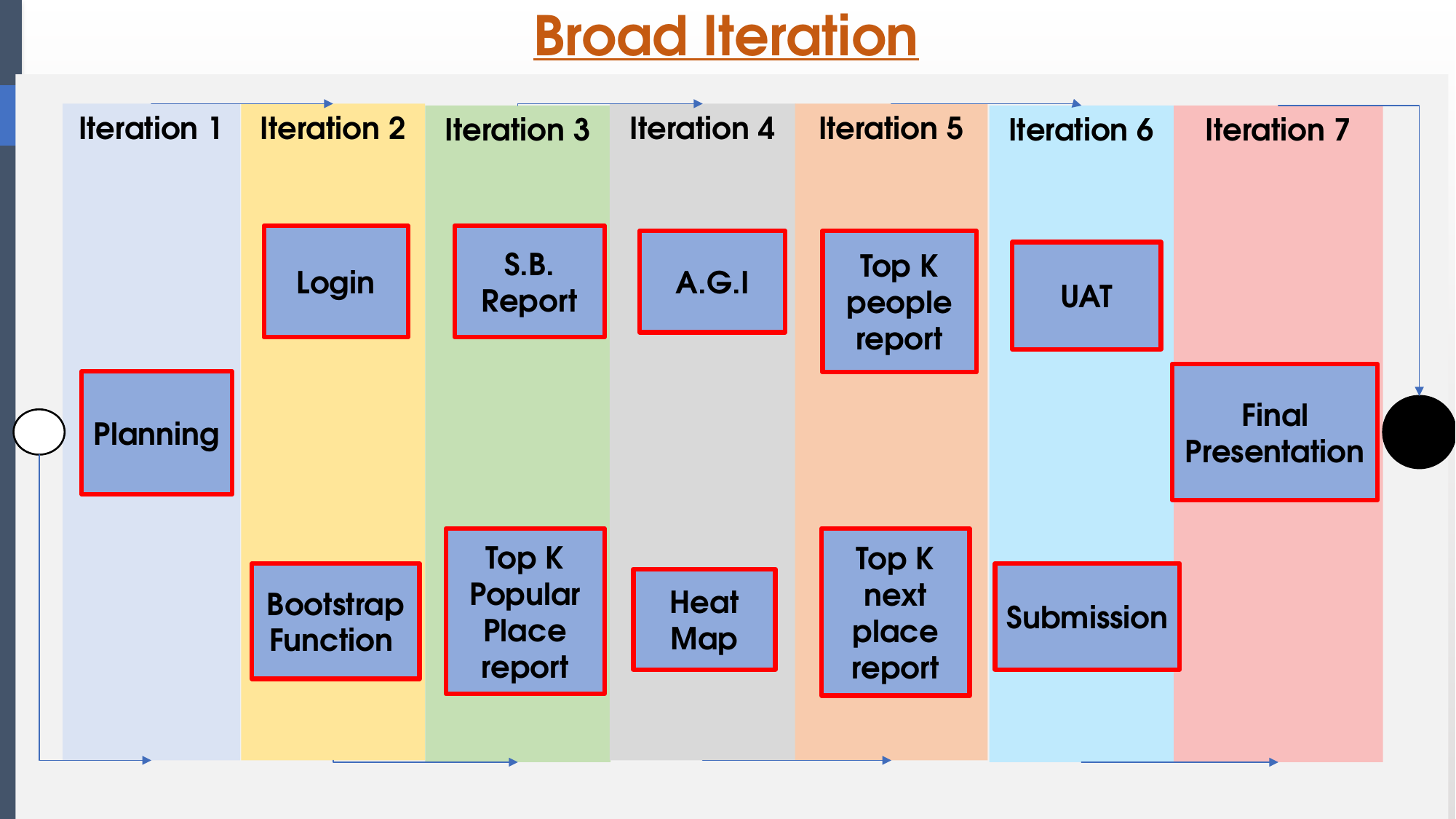

# Broad Iteration

Iteration 1
Iteration 2
Iteration 4
Iteration 5
Iteration 3
Iteration 6
Iteration 7
Login
S.B. Report
Top K people report
A.G.I
UAT
Final Presentation
Planning

Top K Popular Place report
Top K next place report
Submission
Bootstrap Function
Heat Map